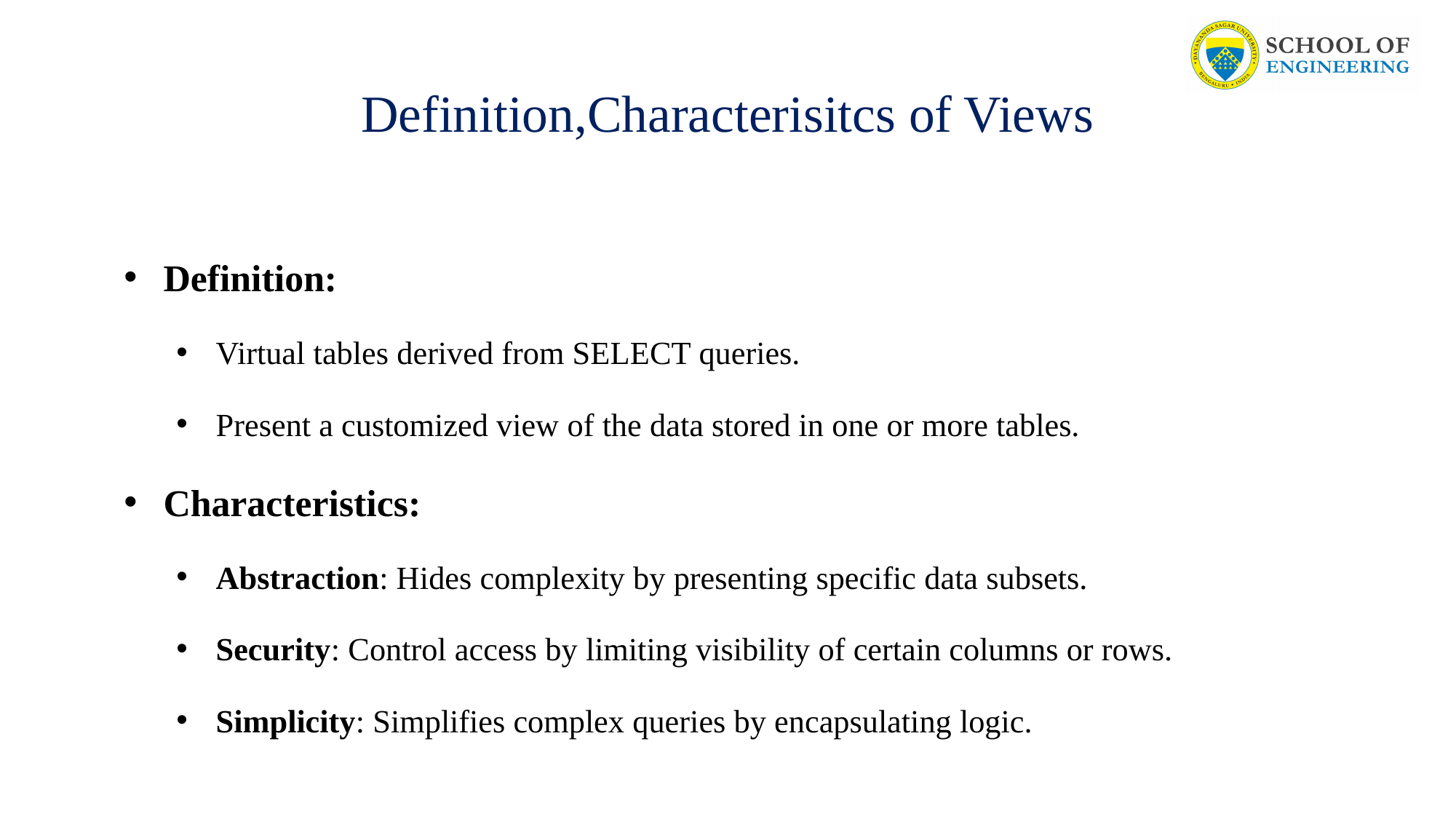

# Definition,Characterisitcs of Views
Definition:
Virtual tables derived from SELECT queries.
Present a customized view of the data stored in one or more tables.
Characteristics:
Abstraction: Hides complexity by presenting specific data subsets.
Security: Control access by limiting visibility of certain columns or rows.
Simplicity: Simplifies complex queries by encapsulating logic.